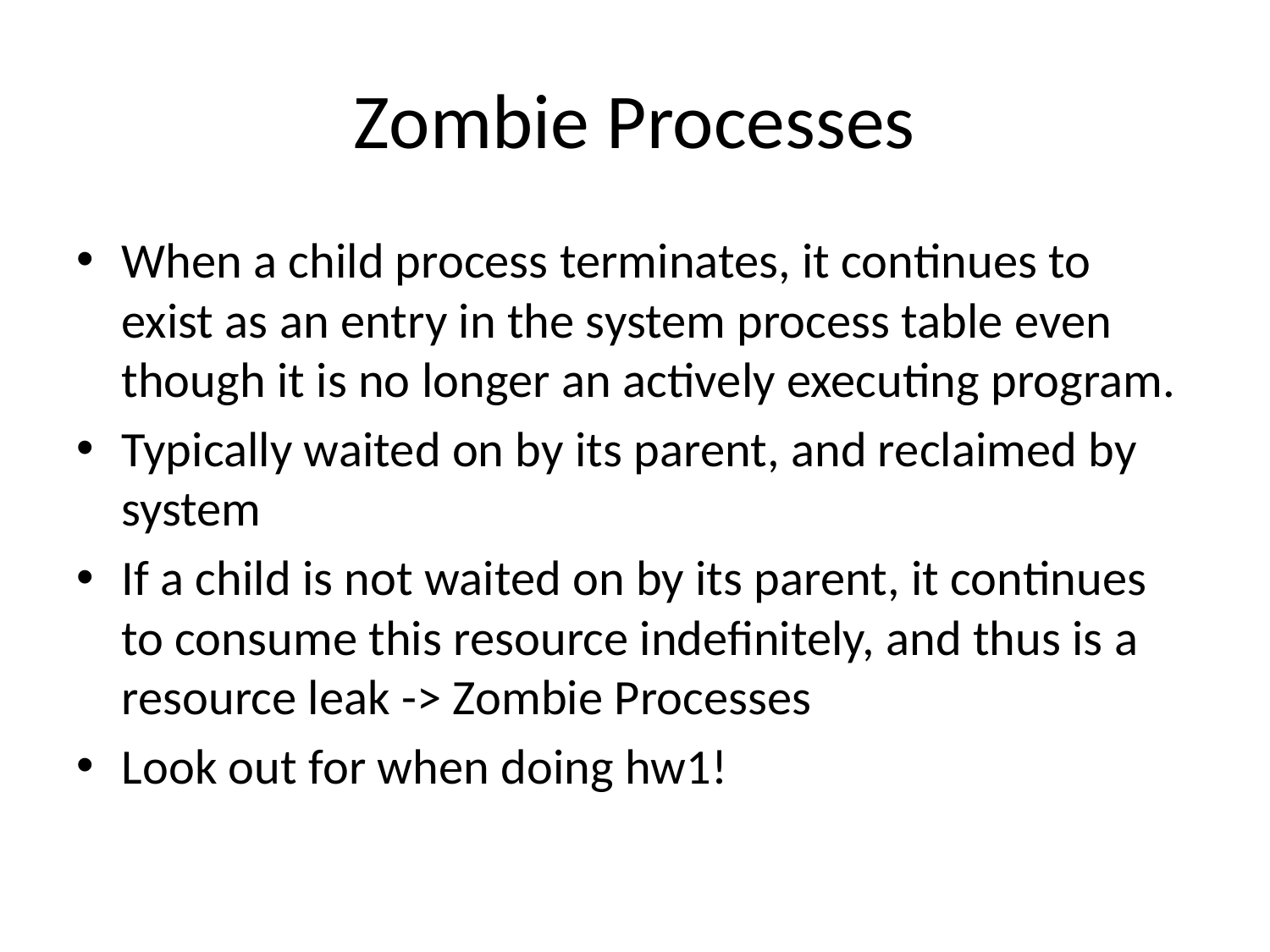

# Zombie Processes
When a child process terminates, it continues to exist as an entry in the system process table even though it is no longer an actively executing program.
Typically waited on by its parent, and reclaimed by system
If a child is not waited on by its parent, it continues to consume this resource indefinitely, and thus is a resource leak -> Zombie Processes
Look out for when doing hw1!